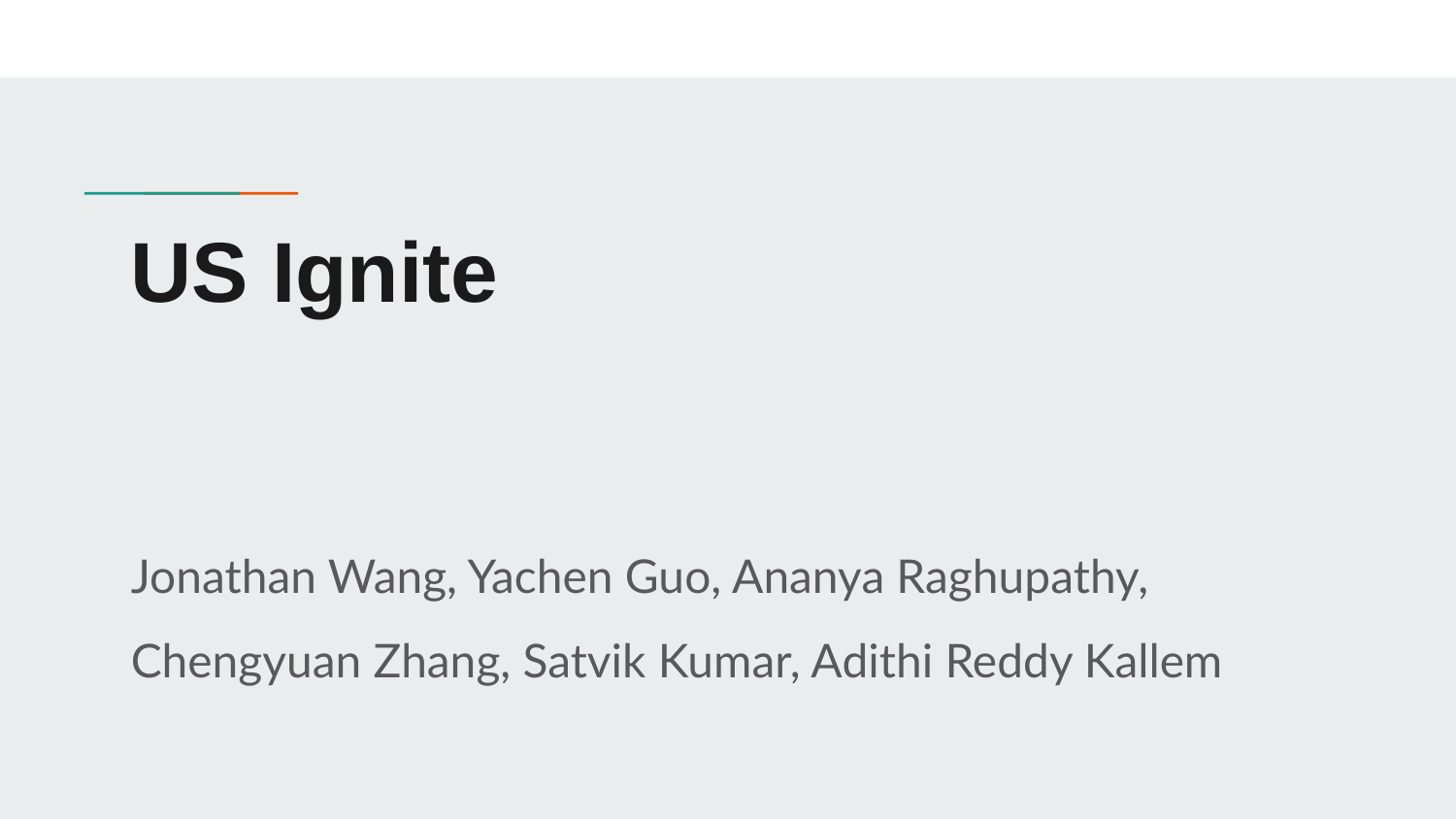

# US Ignite
Jonathan Wang, Yachen Guo, Ananya Raghupathy, Chengyuan Zhang, Satvik Kumar, Adithi Reddy Kallem